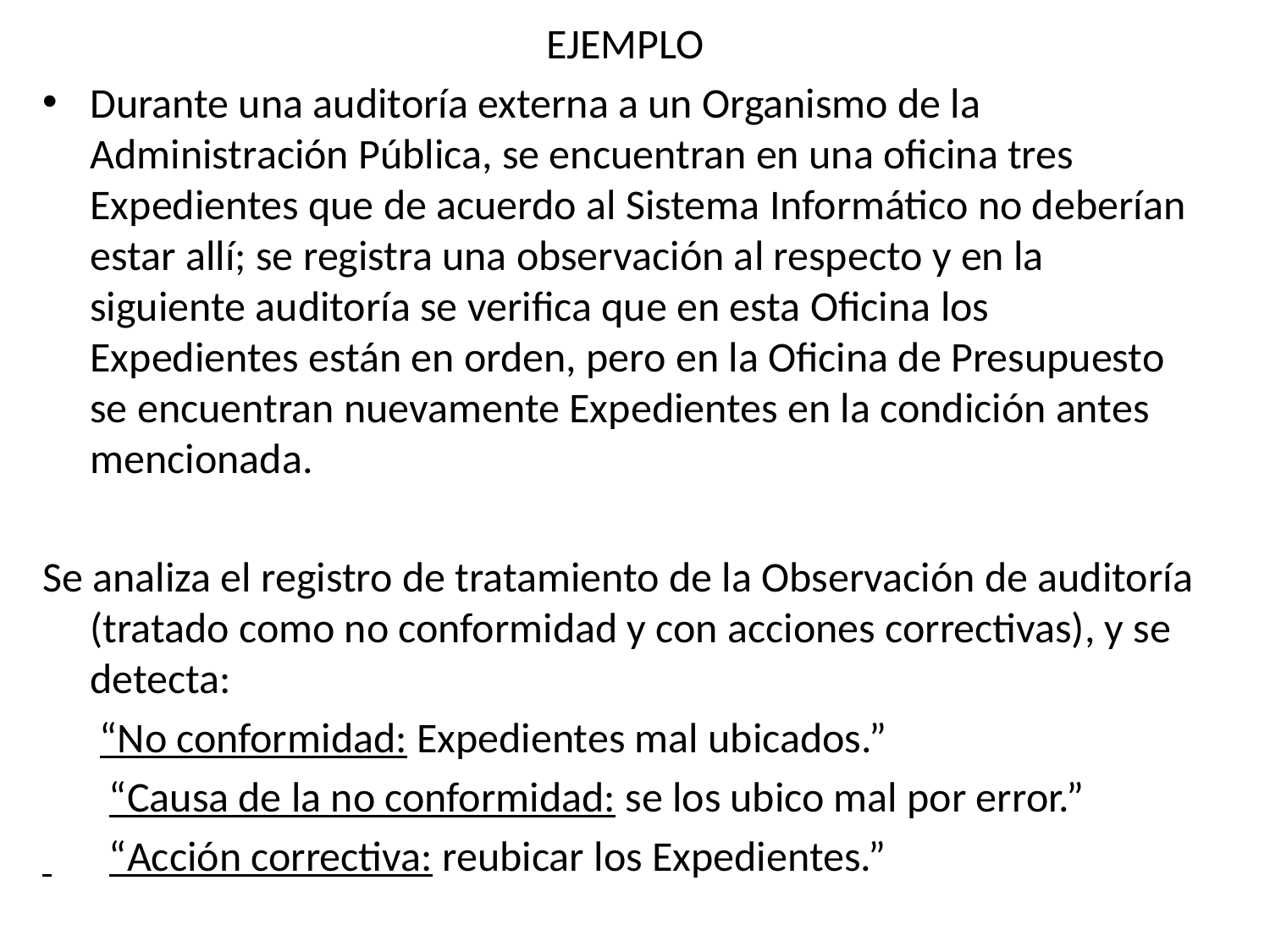

EJEMPLO
Durante una auditoría externa a un Organismo de la Administración Pública, se encuentran en una oficina tres Expedientes que de acuerdo al Sistema Informático no deberían estar allí; se registra una observación al respecto y en la siguiente auditoría se verifica que en esta Oficina los Expedientes están en orden, pero en la Oficina de Presupuesto se encuentran nuevamente Expedientes en la condición antes mencionada.

Se analiza el registro de tratamiento de la Observación de auditoría (tratado como no conformidad y con acciones correctivas), y se detecta:
      “No conformidad: Expedientes mal ubicados.”
       “Causa de la no conformidad: se los ubico mal por error.”
       “Acción correctiva: reubicar los Expedientes.”